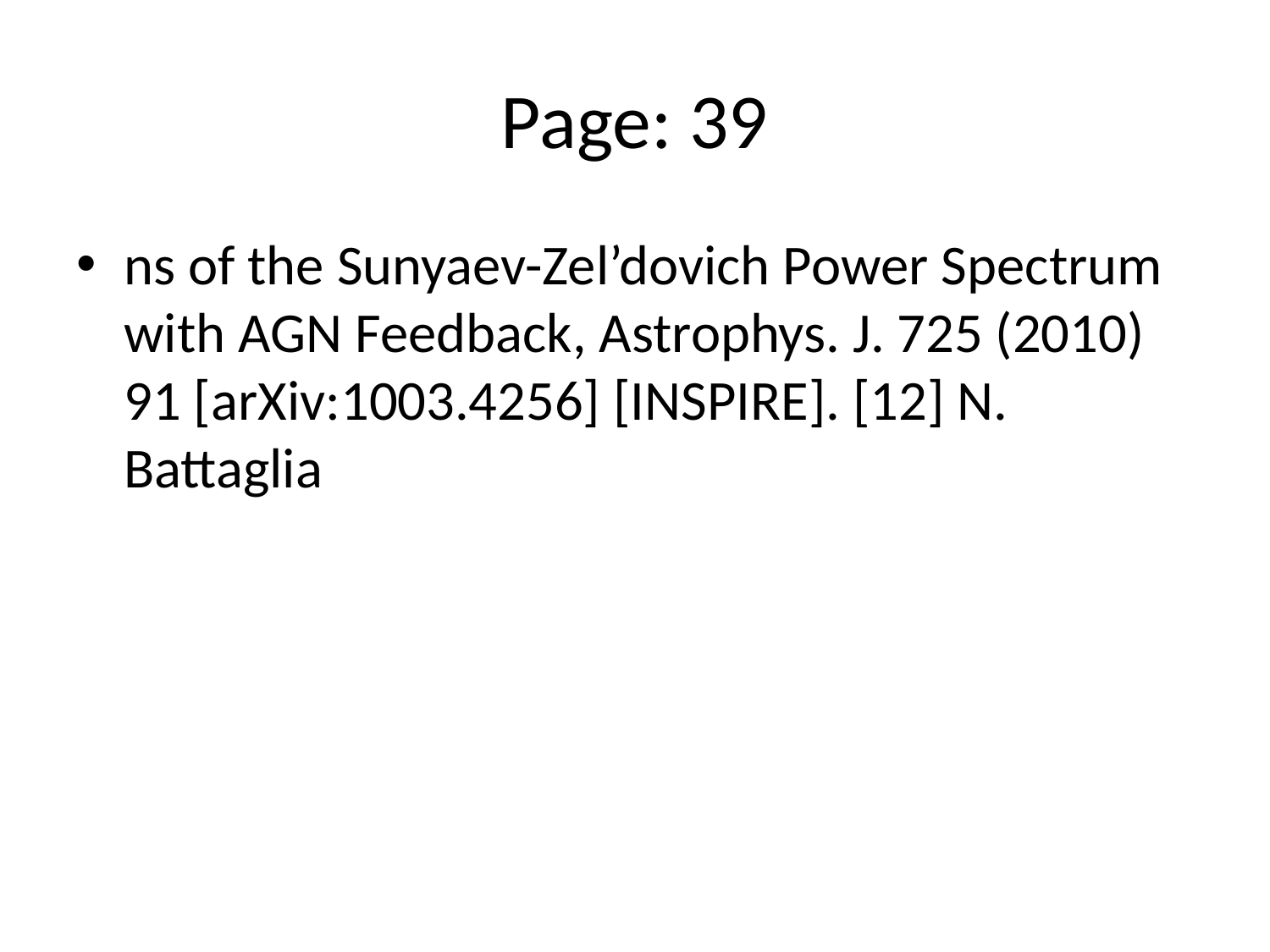

# Page: 39
ns of the Sunyaev-Zel’dovich Power Spectrum with AGN Feedback, Astrophys. J. 725 (2010) 91 [arXiv:1003.4256] [INSPIRE]. [12] N. Battaglia